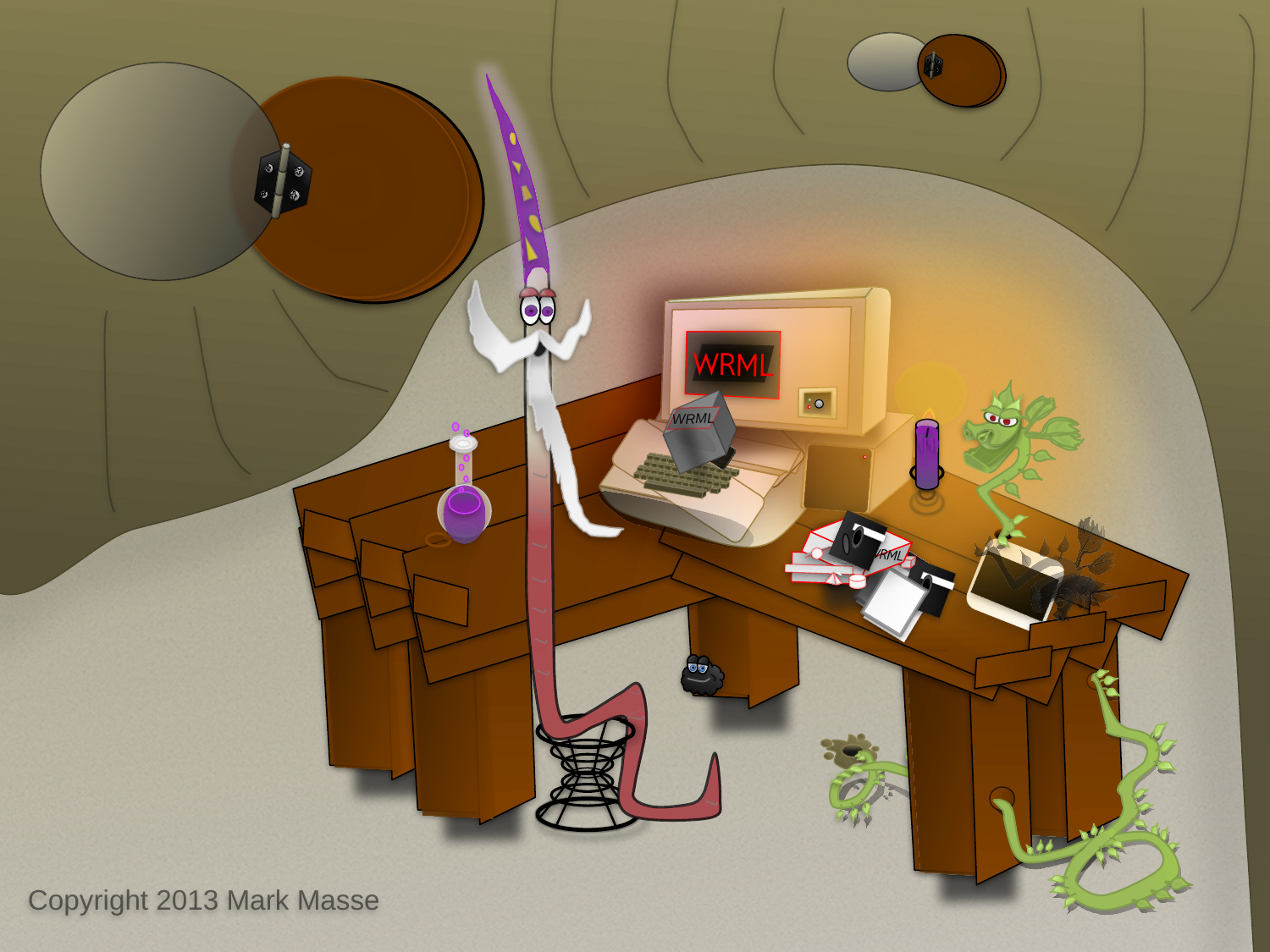

WRML

WRML

WRML

`

Copyright 2013 Mark Masse